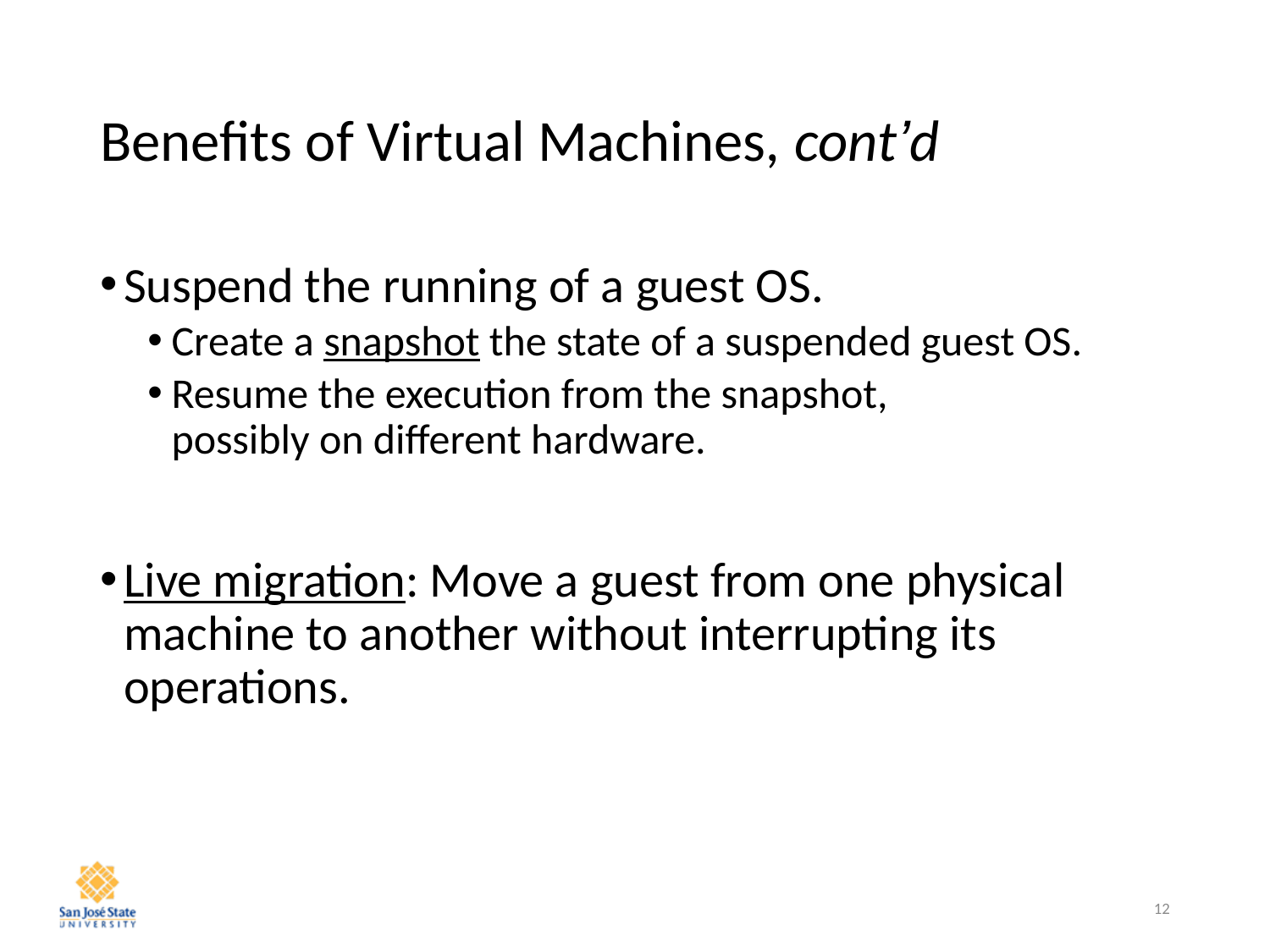

# Benefits of Virtual Machines, cont’d
Suspend the running of a guest OS.
Create a snapshot the state of a suspended guest OS.
Resume the execution from the snapshot,
possibly on different hardware.

Live migration: Move a guest from one physical machine to another without interrupting its operations.

12